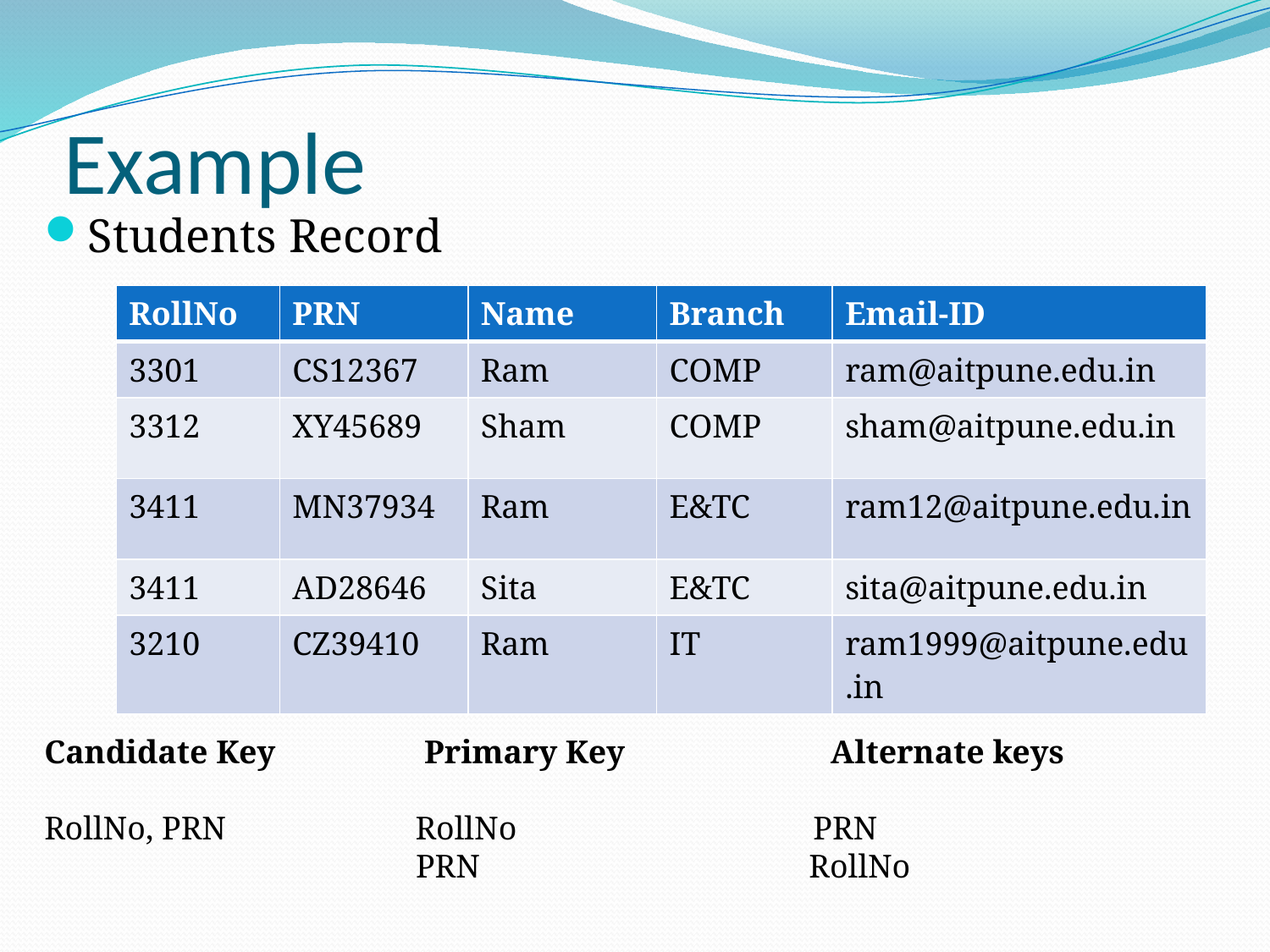

# Example
Students Record

| RollNo | PRN | Name | Branch | Email-ID |
| --- | --- | --- | --- | --- |
| 3301 | CS12367 | Ram | COMP | ram@aitpune.edu.in |
| 3312 | XY45689 | Sham | COMP | sham@aitpune.edu.in |
| 3411 | MN37934 | Ram | E&TC | ram12@aitpune.edu.in |
| 3411 | AD28646 | Sita | E&TC | sita@aitpune.edu.in |
| 3210 | CZ39410 | Ram | IT | ram1999@aitpune.edu.in |
Candidate Key                  Primary Key                         Alternate keys

RollNo, PRN                       RollNo                                    PRN
                                             PRN                                        RollNo